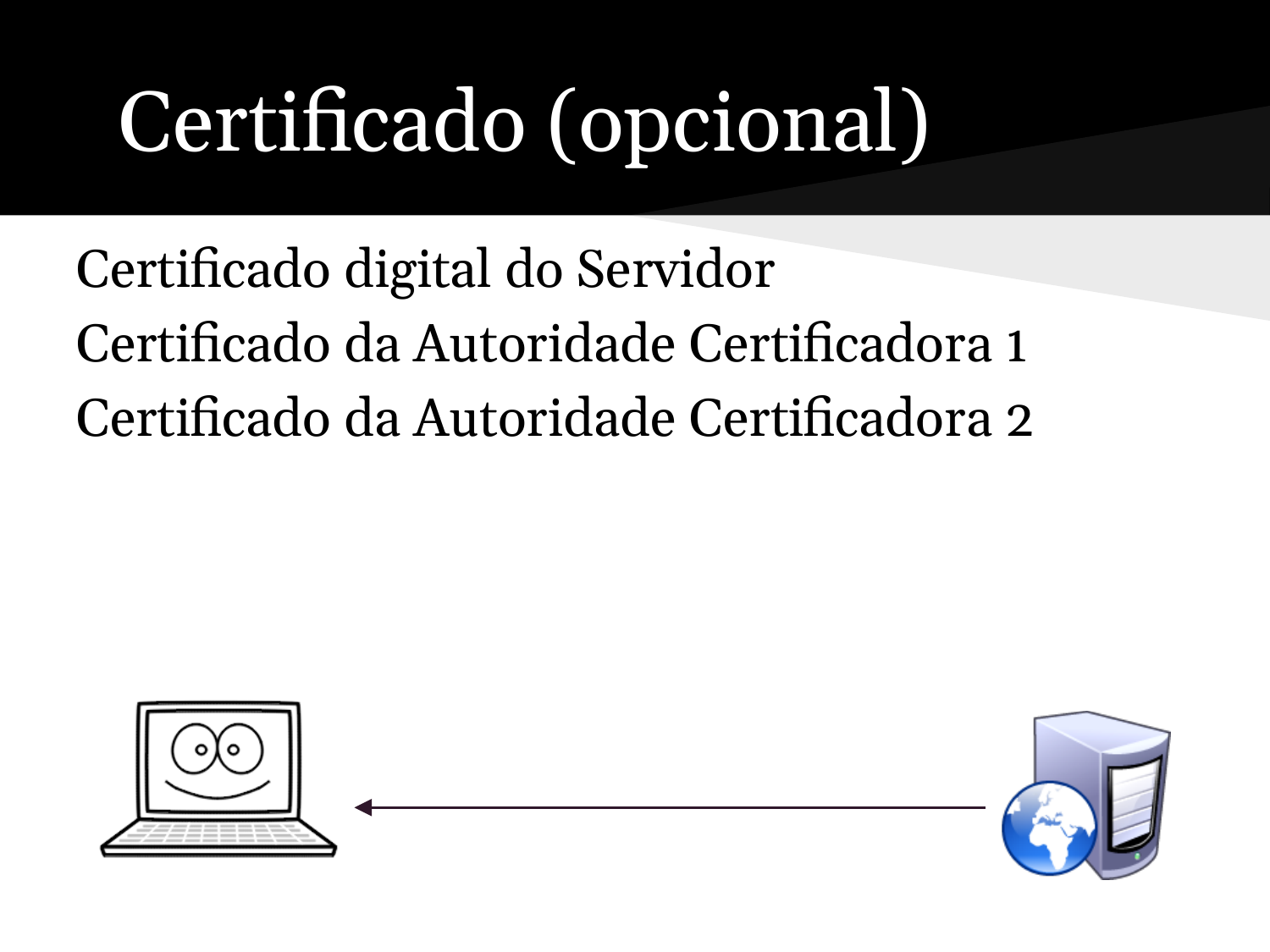

# Certificado (opcional)
Certificado digital do Servidor
Certificado da Autoridade Certificadora 1
Certificado da Autoridade Certificadora 2